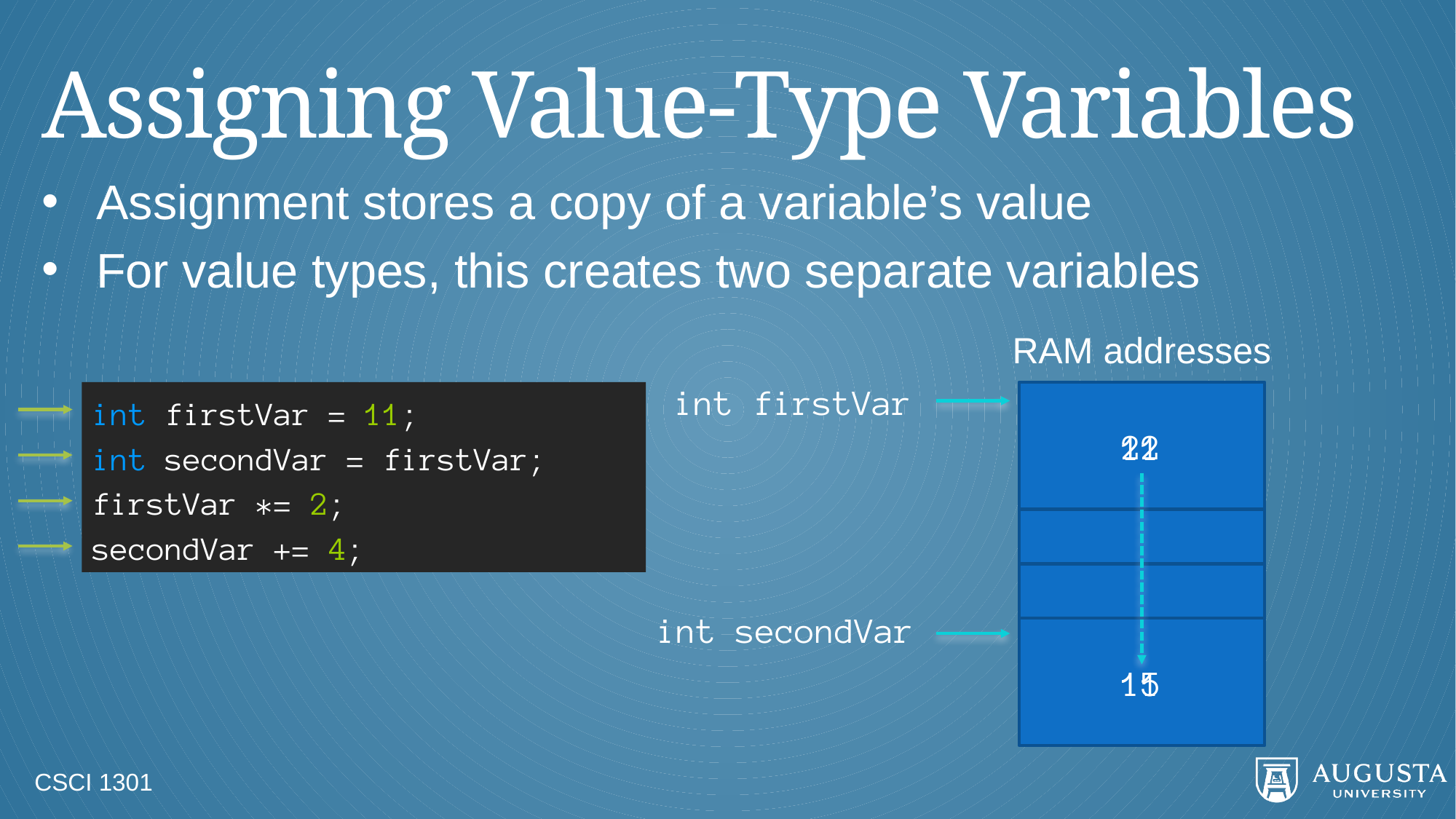

# Assigning Value-Type Variables
Assignment stores a copy of a variable’s value
For value types, this creates two separate variables
RAM addresses
int firstVar
int firstVar = 11;
int secondVar = firstVar;
firstVar *= 2;
secondVar += 4;
11
22

int secondVar
11
15
CSCI 1301